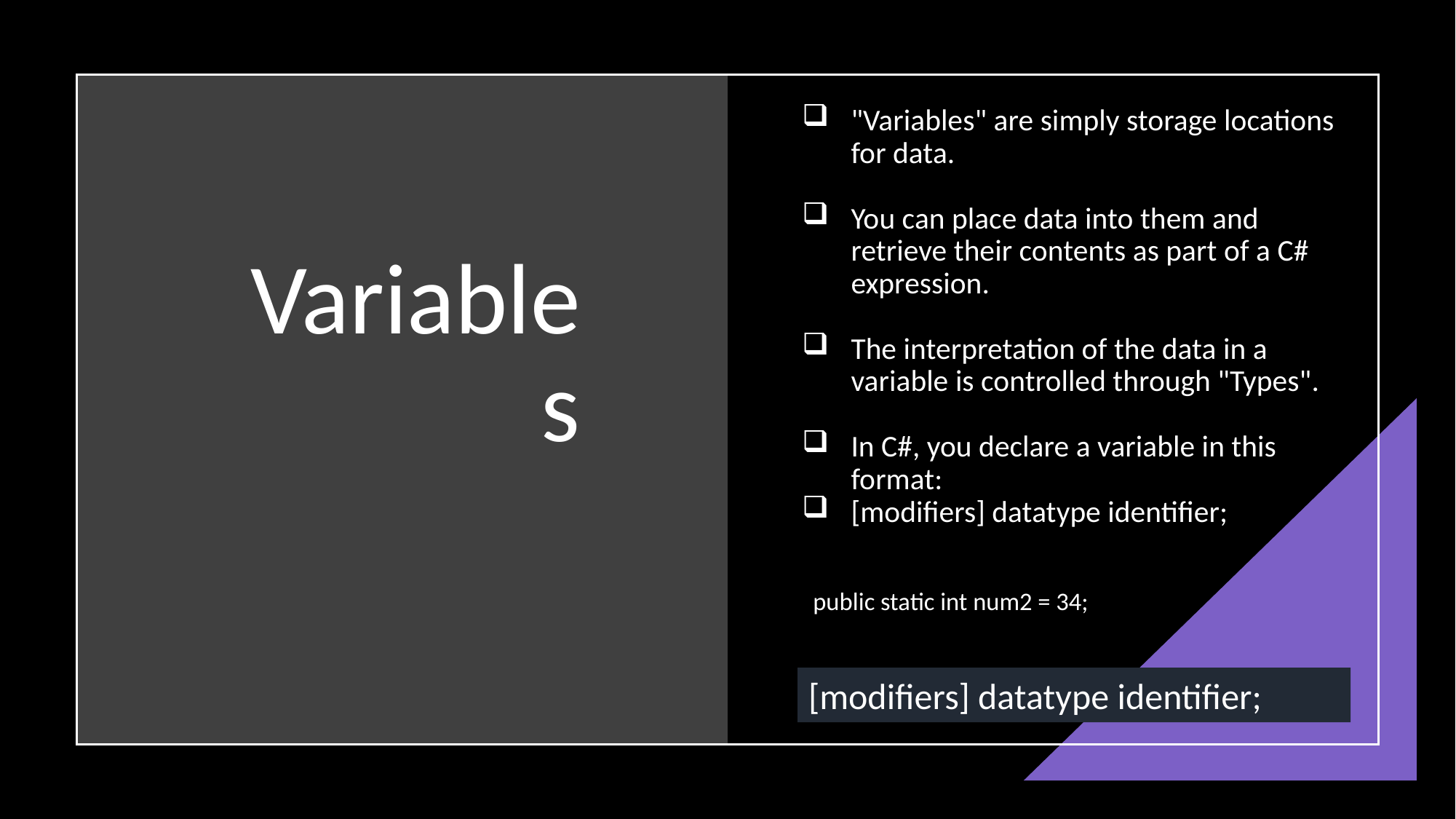

"Variables" are simply storage locations for data.

You can place data into them and retrieve their contents as part of a C# expression.

The interpretation of the data in a variable is controlled through "Types".

In C#, you declare a variable in this format:
[modifiers] datatype identifier;

   public static int num2 = 34;

Variables

[modifiers] datatype identifier;